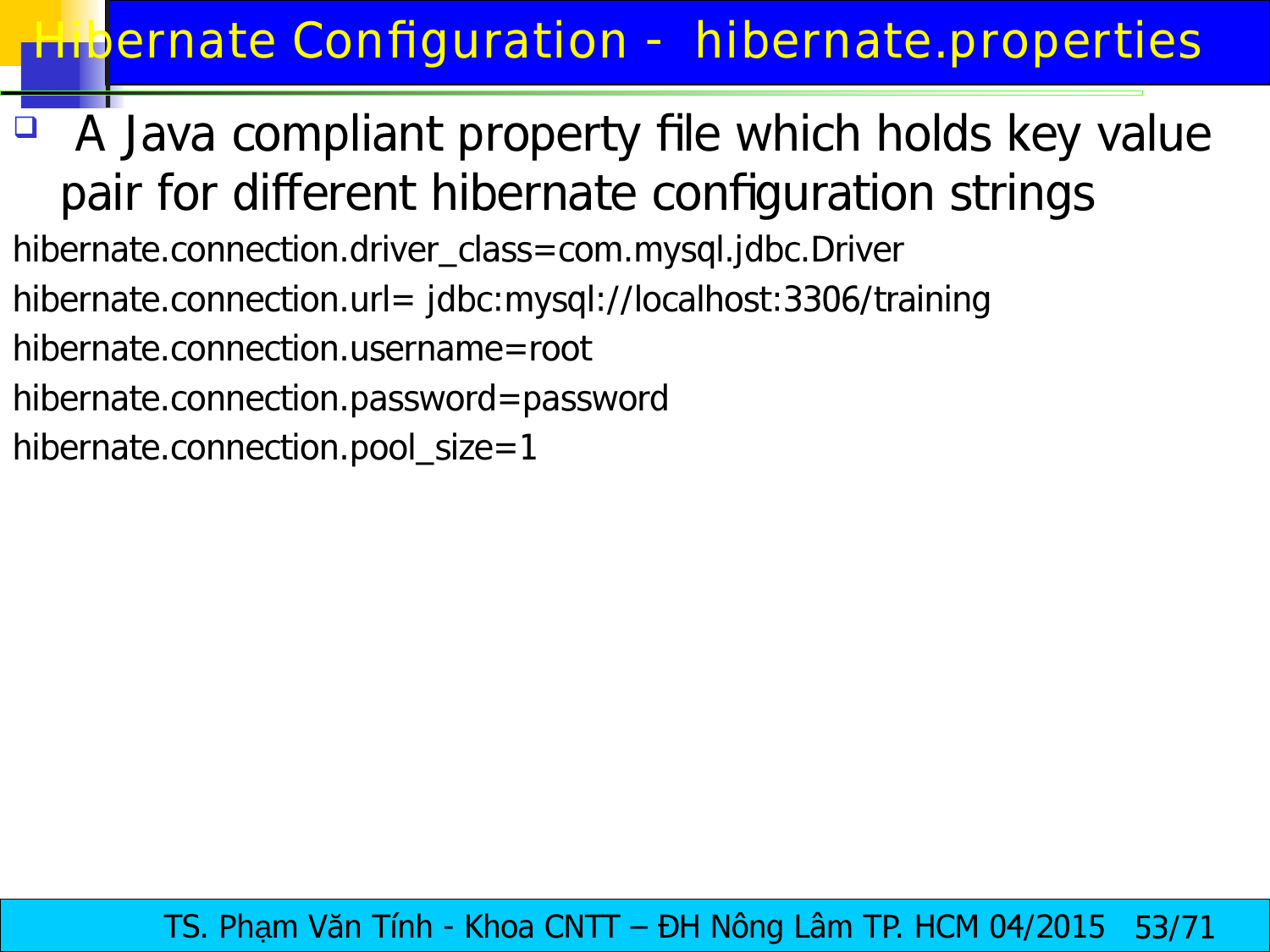

# Hibernate Configuration -  hibernate.properties
 A Java compliant property file which holds key value pair for different hibernate configuration strings
hibernate.connection.driver_class=com.mysql.jdbc.Driver
hibernate.connection.url= jdbc:mysql://localhost:3306/training
hibernate.connection.username=root
hibernate.connection.password=password
hibernate.connection.pool_size=1